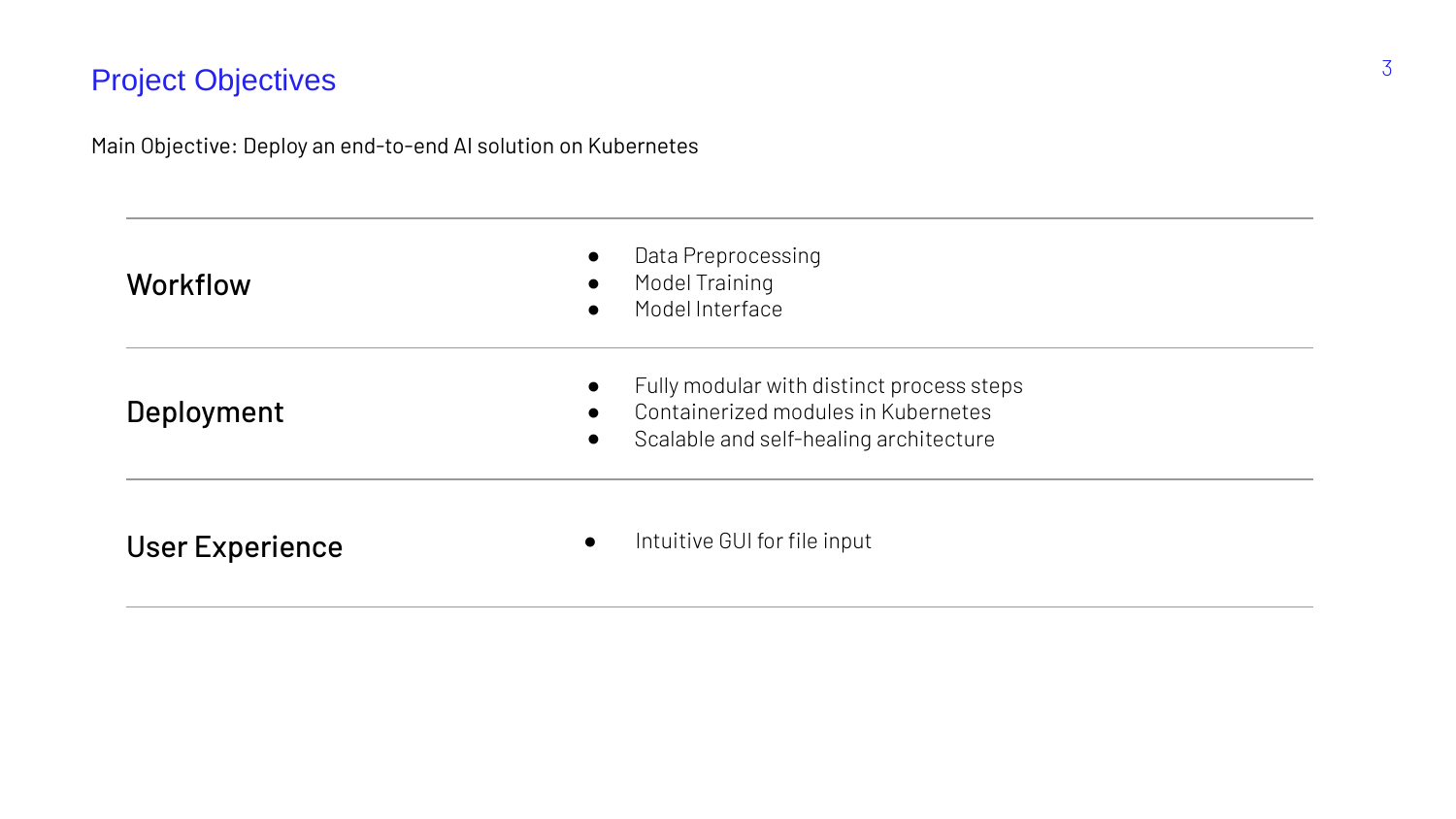

3
Project Objectives
Main Objective: Deploy an end-to-end AI solution on Kubernetes
Data Preprocessing
Model Training
Model Interface
# Workflow
Fully modular with distinct process steps
Containerized modules in Kubernetes
Scalable and self-healing architecture
Deployment
User Experience
 Intuitive GUI for file input